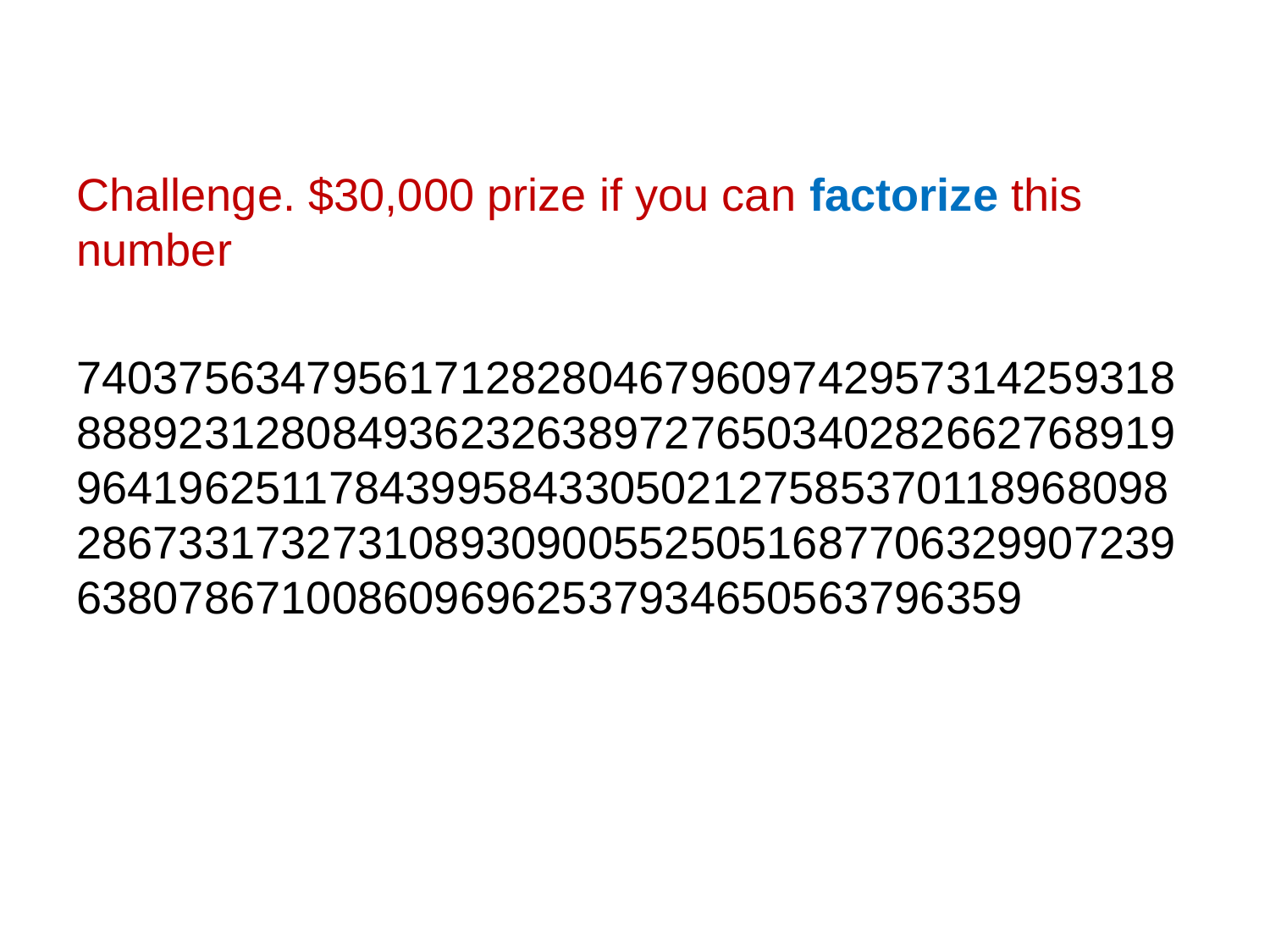

#
Challenge. $30,000 prize if you can factorize this number

74037563479561712828046796097429573142593188889231280849362326389727650340282662768919964196251178439958433050212758537011896809828673317327310893090055250516877063299072396380786710086096962537934650563796359